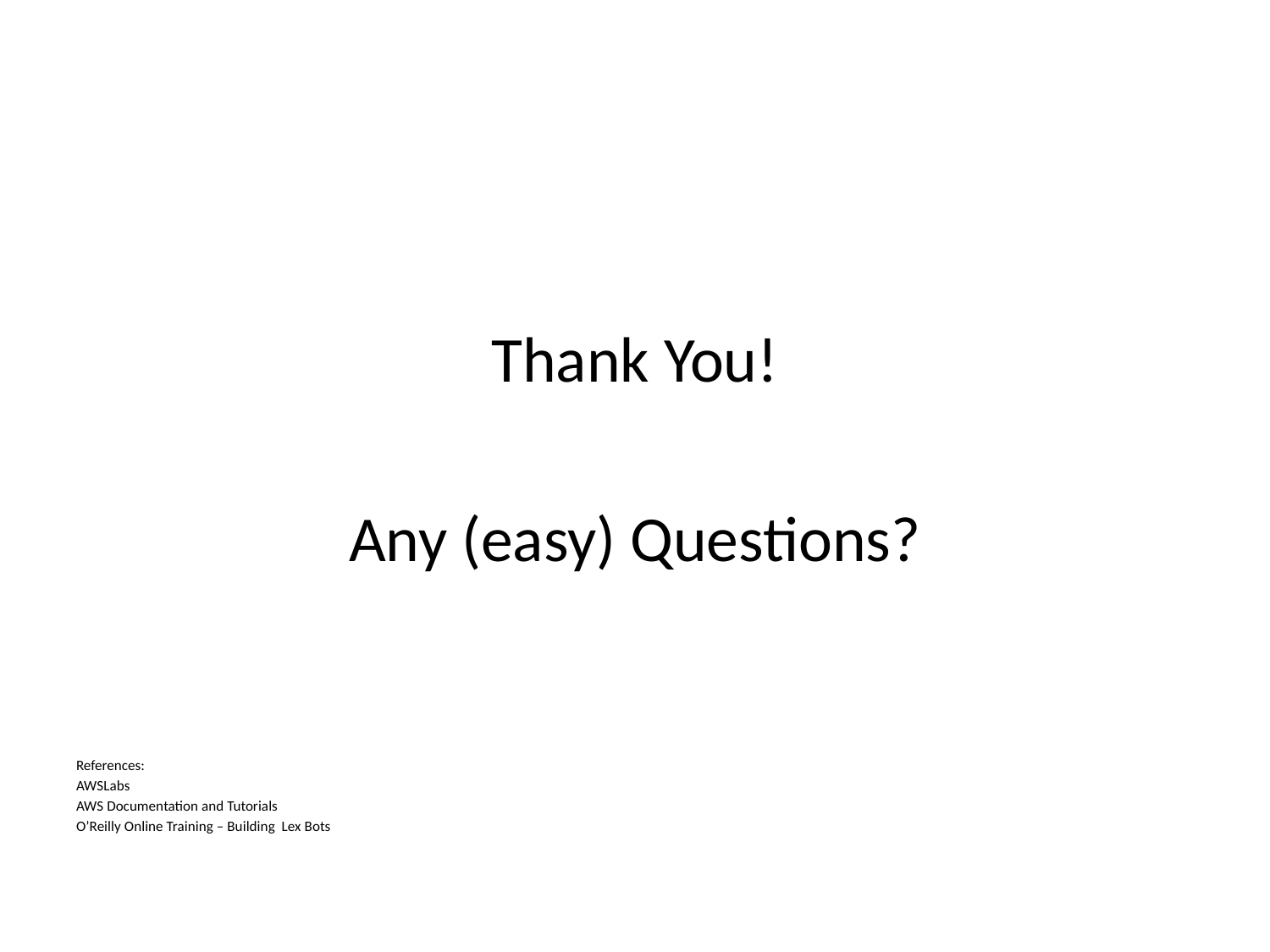

Thank You!

Any (easy) Questions?

References:
AWSLabs
AWS Documentation and Tutorials
O’Reilly Online Training – Building  Lex Bots